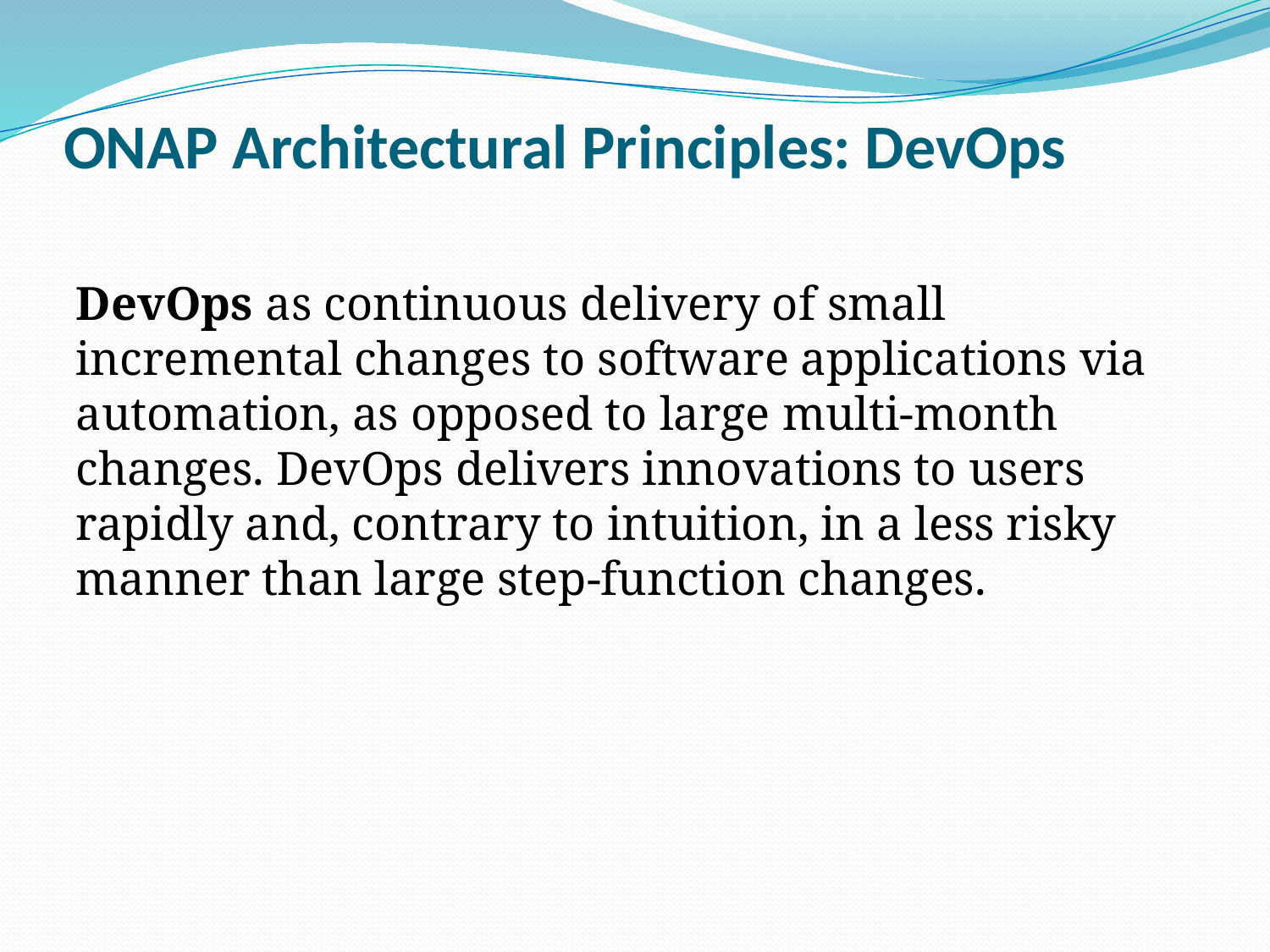

# ONAP Architectural Principles: DevOps
DevOps as continuous delivery of small incremental changes to software applications via automation, as opposed to large multi-month changes. DevOps delivers innovations to users rapidly and, contrary to intuition, in a less risky manner than large step-function changes.